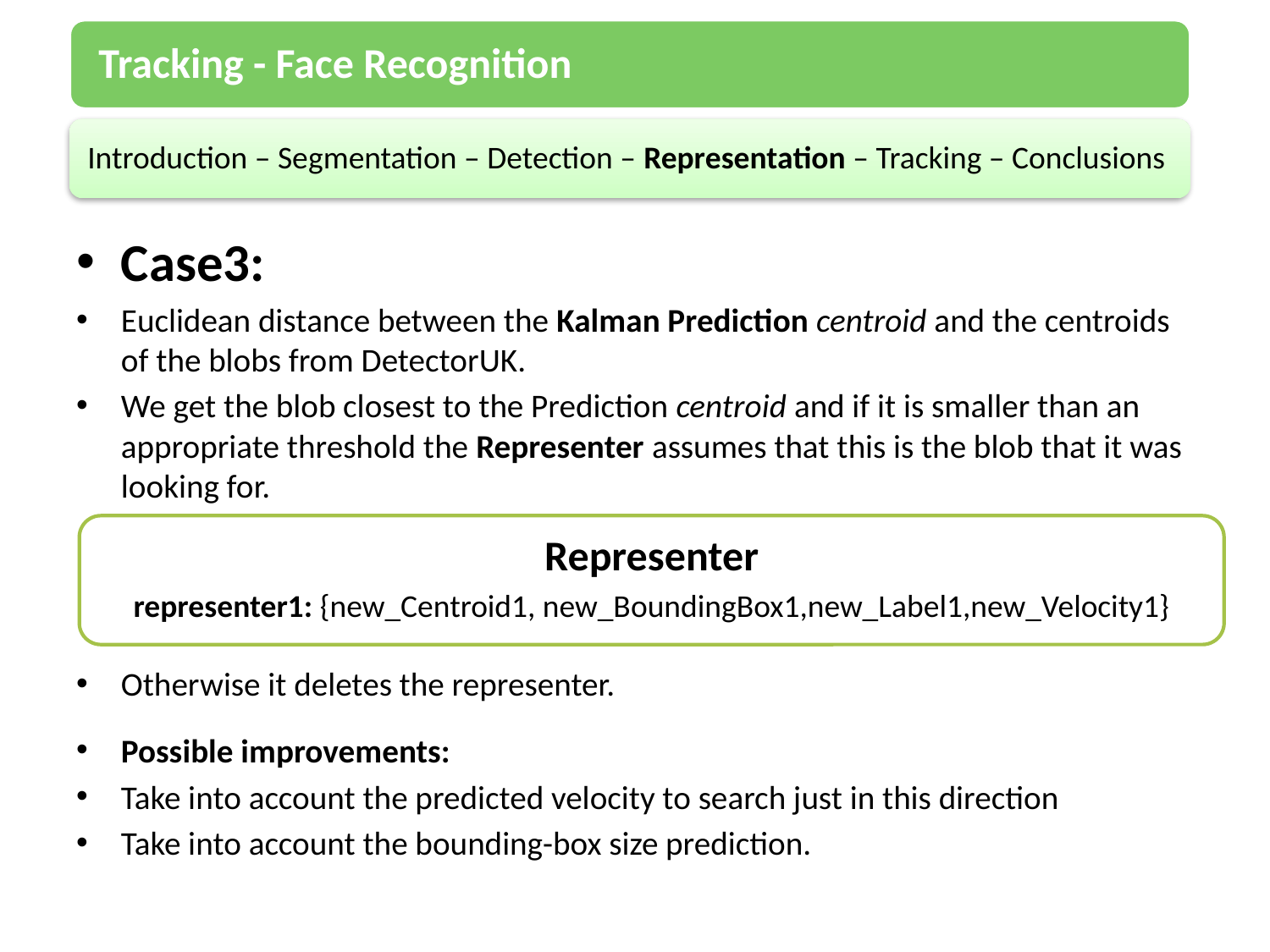

Tracking - Face Recognition

Introduction – Segmentation – Detection – Representation – Tracking – Conclusions
Case3:
Euclidean distance between the Kalman Prediction centroid and the centroids of the blobs from DetectorUK.
We get the blob closest to the Prediction centroid and if it is smaller than an appropriate threshold the Representer assumes that this is the blob that it was looking for.

Otherwise it deletes the representer.
Possible improvements:
Take into account the predicted velocity to search just in this direction
Take into account the bounding-box size prediction.

Representer
representer1: {new_Centroid1, new_BoundingBox1,new_Label1,new_Velocity1}